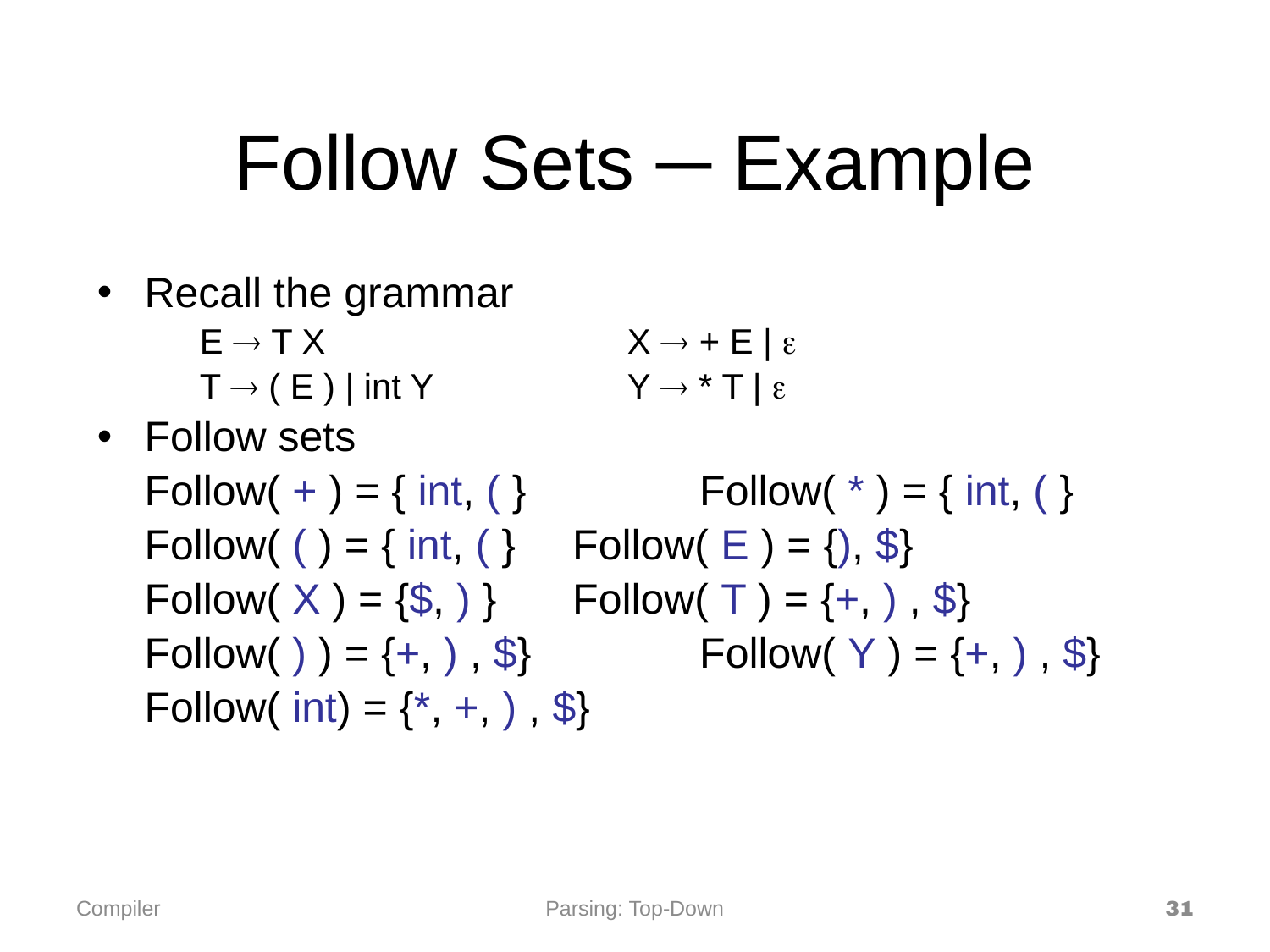

# Follow Sets ─ Example
Recall the grammar
    E → T X                               X → + E | ε
    T → ( E ) | int Y                    Y → * T | ε
Follow sets
    Follow( + ) = { int, ( }	    Follow( * ) = { int, ( }
    Follow( ( ) = { int, ( }	    Follow( E ) = {), $}
    Follow( X ) = {$, ) }	    Follow( T ) = {+, ) , $}
    Follow( ) ) = {+, ) , $}	    Follow( Y ) = {+, ) , $}
    Follow( int) = {*, +, ) , $}
Parsing: Top-Down
31
Compiler